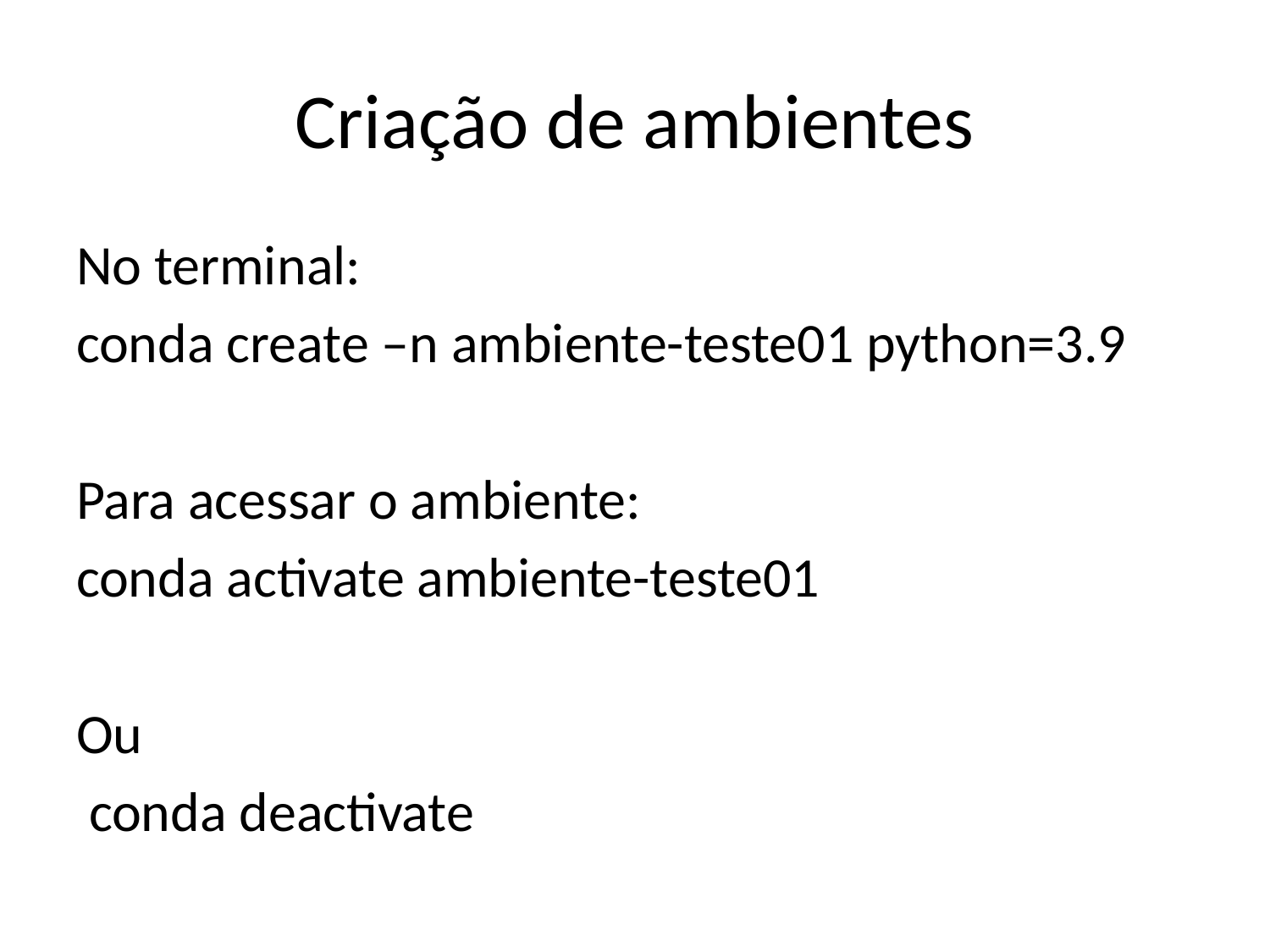

# Criação de ambientes
No terminal:
conda create –n ambiente-teste01 python=3.9

Para acessar o ambiente:
conda activate ambiente-teste01

Ou
 conda deactivate